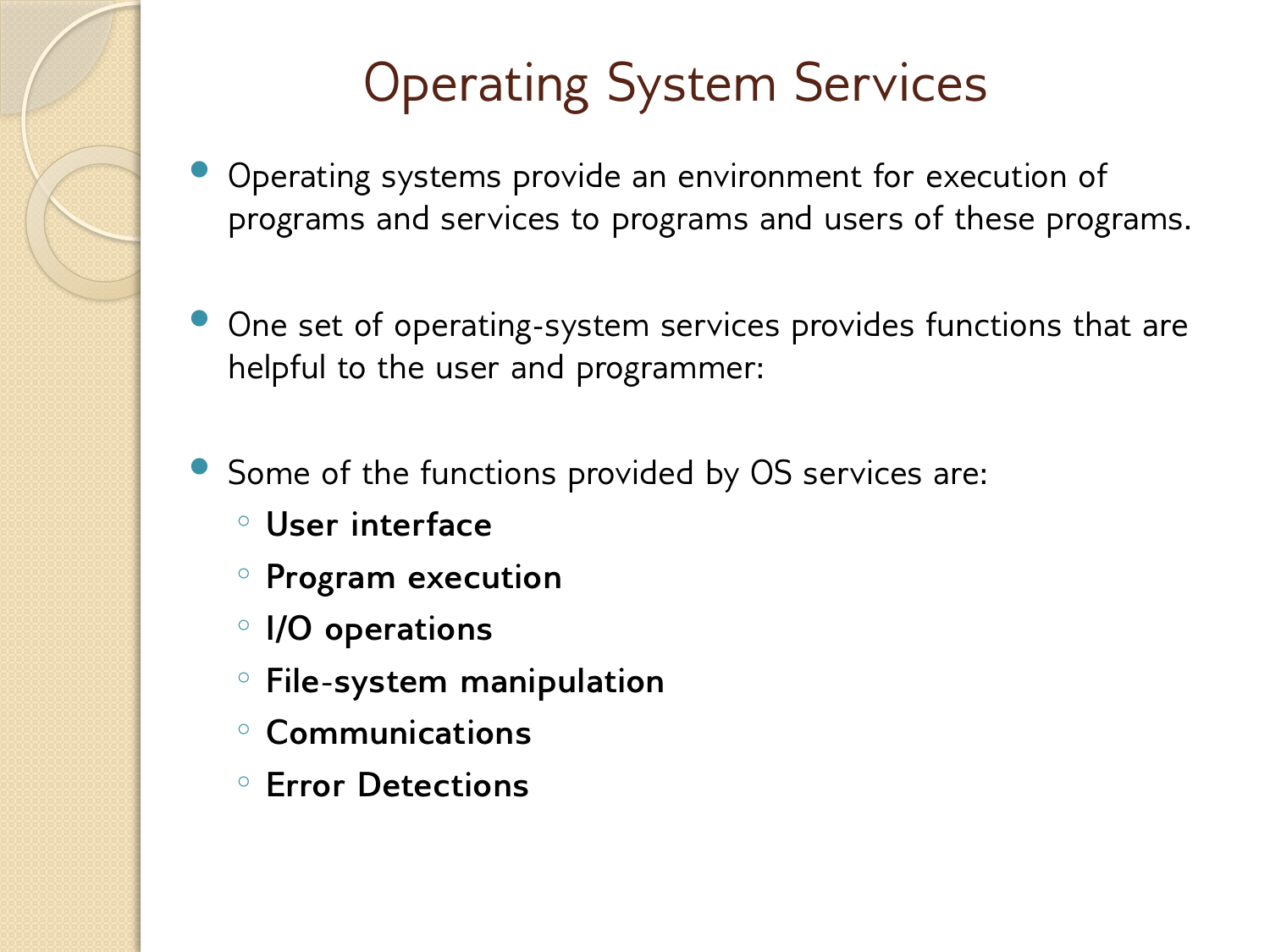

# Operating System Services
Operating systems provide an environment for execution of programs and services to programs and users of these programs.

One set of operating-system services provides functions that are helpful to the user and programmer:

Some of the functions provided by OS services are:
User interface
Program execution
I/O operations
File-system manipulation
Communications
Error Detections